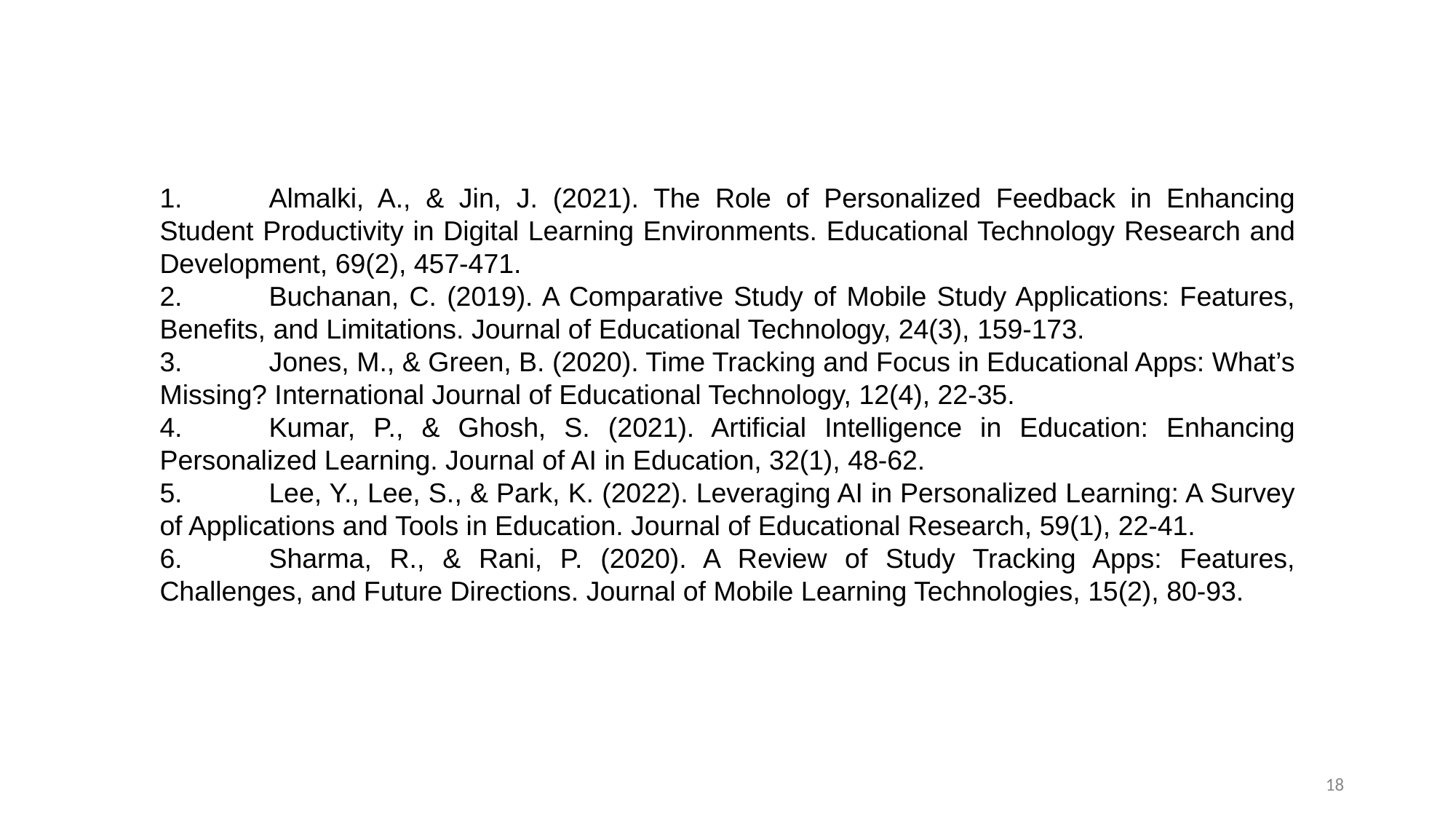

1.	Almalki, A., & Jin, J. (2021). The Role of Personalized Feedback in Enhancing Student Productivity in Digital Learning Environments. Educational Technology Research and Development, 69(2), 457-471.
2.	Buchanan, C. (2019). A Comparative Study of Mobile Study Applications: Features, Benefits, and Limitations. Journal of Educational Technology, 24(3), 159-173.
3.	Jones, M., & Green, B. (2020). Time Tracking and Focus in Educational Apps: What’s Missing? International Journal of Educational Technology, 12(4), 22-35.
4.	Kumar, P., & Ghosh, S. (2021). Artificial Intelligence in Education: Enhancing Personalized Learning. Journal of AI in Education, 32(1), 48-62.
5.	Lee, Y., Lee, S., & Park, K. (2022). Leveraging AI in Personalized Learning: A Survey of Applications and Tools in Education. Journal of Educational Research, 59(1), 22-41.
6.	Sharma, R., & Rani, P. (2020). A Review of Study Tracking Apps: Features, Challenges, and Future Directions. Journal of Mobile Learning Technologies, 15(2), 80-93.
18